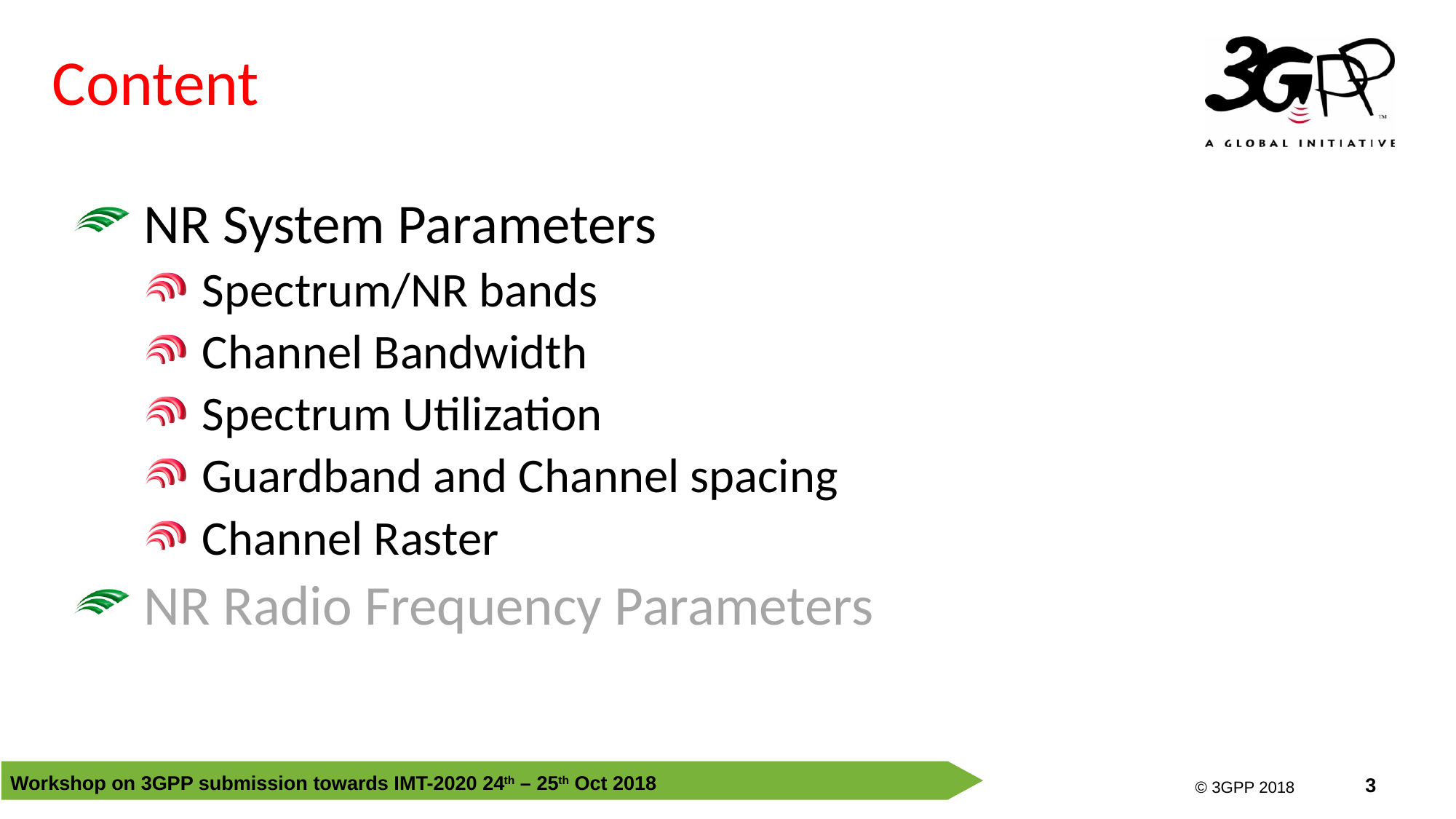

# Content
NR System Parameters
 Spectrum/NR bands
 Channel Bandwidth
 Spectrum Utilization
 Guardband and Channel spacing
 Channel Raster
NR Radio Frequency Parameters